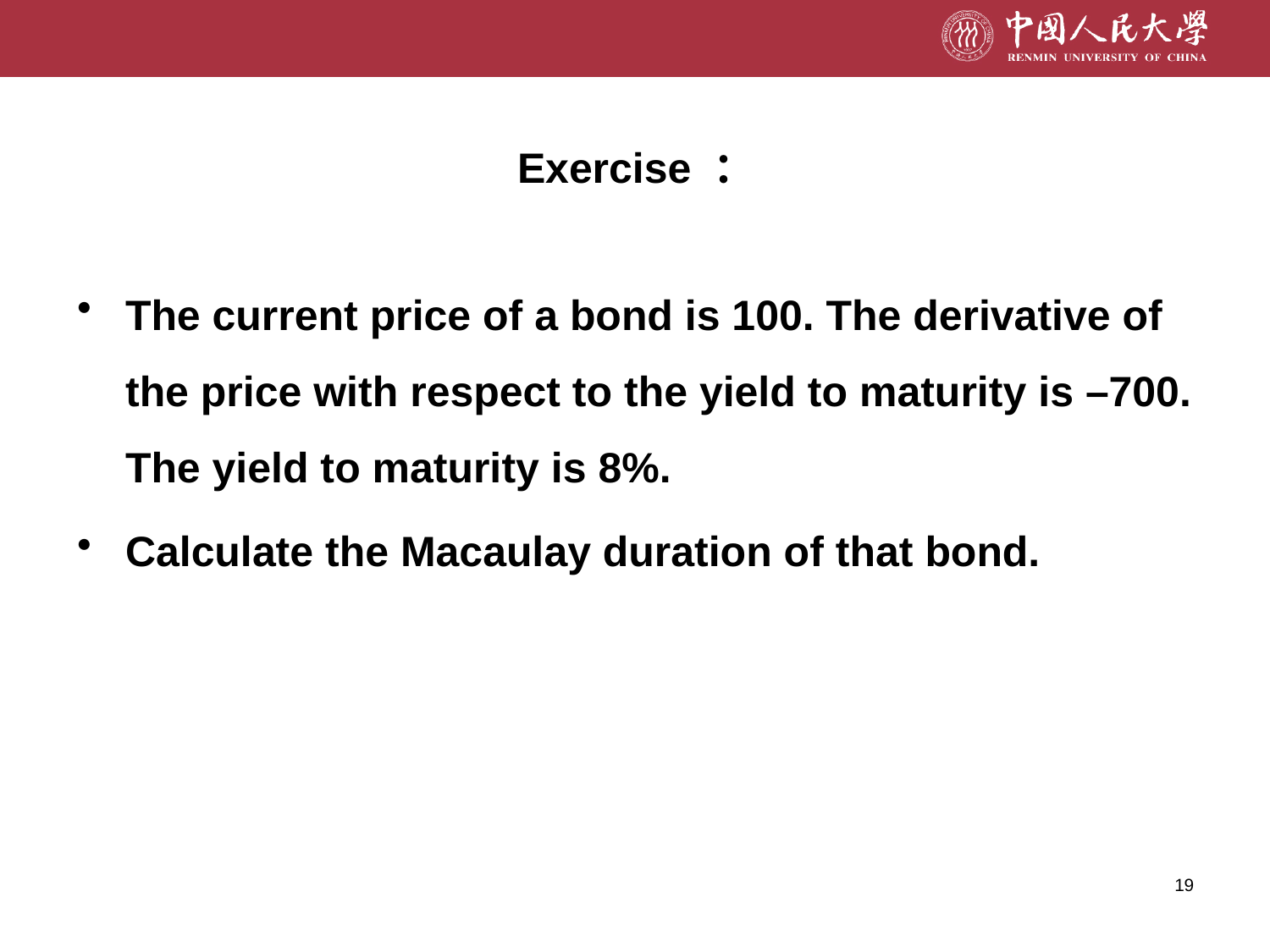

Exercise ：
The current price of a bond is 100. The derivative of the price with respect to the yield to maturity is –700. The yield to maturity is 8%.
Calculate the Macaulay duration of that bond.

19